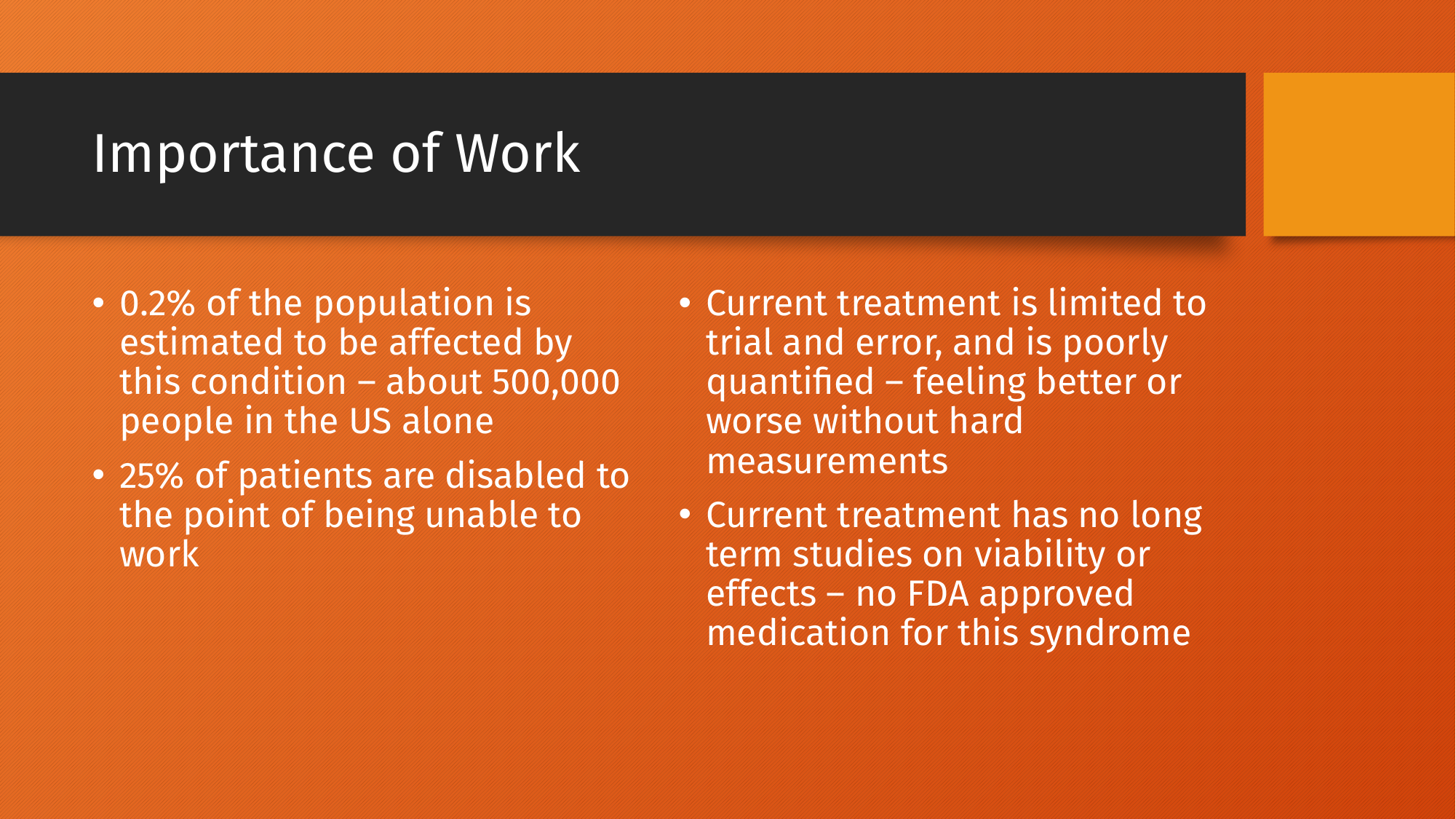

# Importance of Work
0.2% of the population is estimated to be affected by this condition – about 500,000 people in the US alone
25% of patients are disabled to the point of being unable to work
Current treatment is limited to trial and error, and is poorly quantified – feeling better or worse without hard measurements
Current treatment has no long term studies on viability or effects – no FDA approved medication for this syndrome